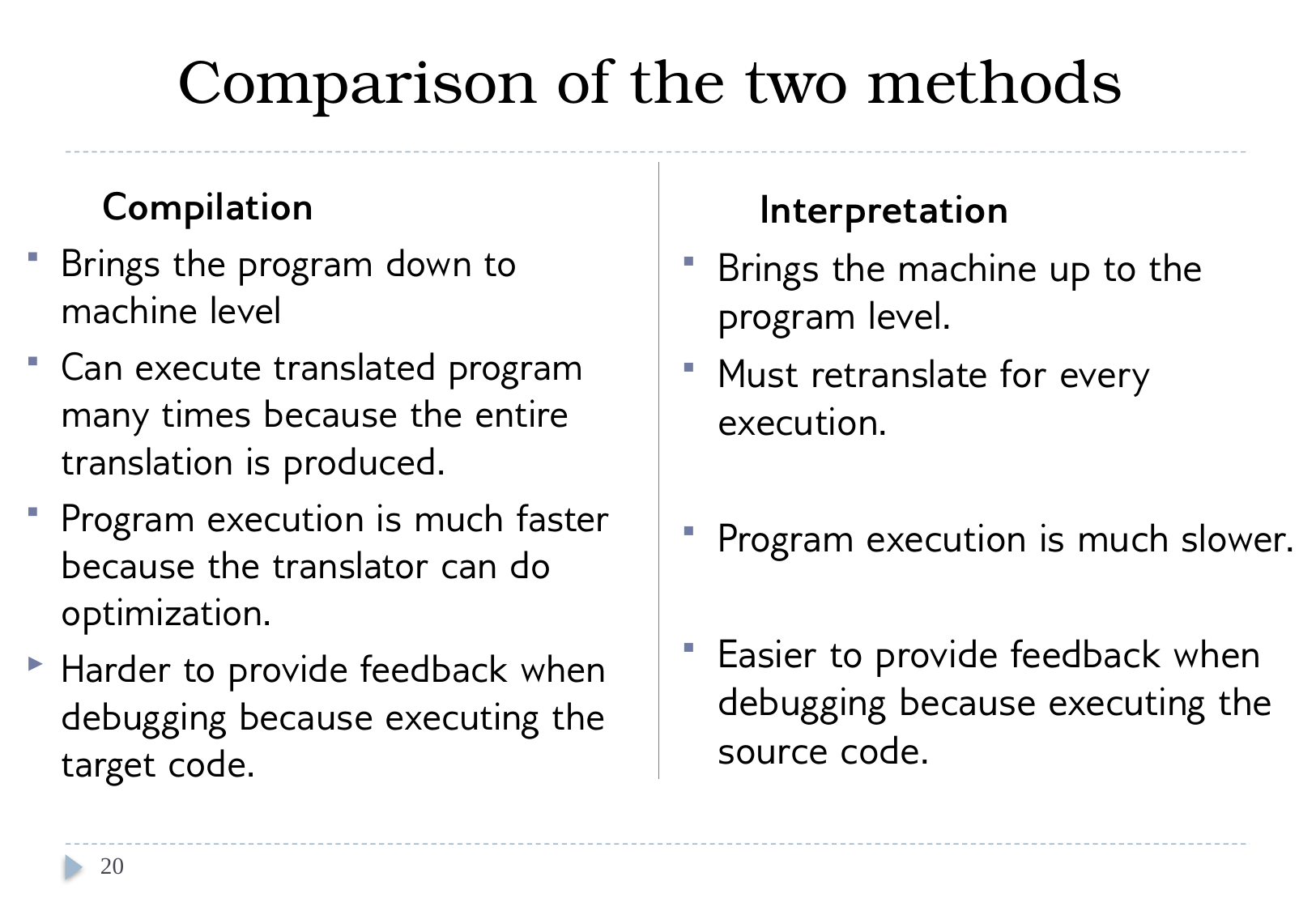

# Comparison of the two methods
Compilation
Brings the program down to machine level
Can execute translated program many times because the entire translation is produced.
Program execution is much faster because the translator can do optimization.
Harder to provide feedback when debugging because executing the target code.
Interpretation
Brings the machine up to the program level.
Must re­translate for every execution.

Program execution is much slower.

Easier to provide feedback when debugging because executing the source code.
20